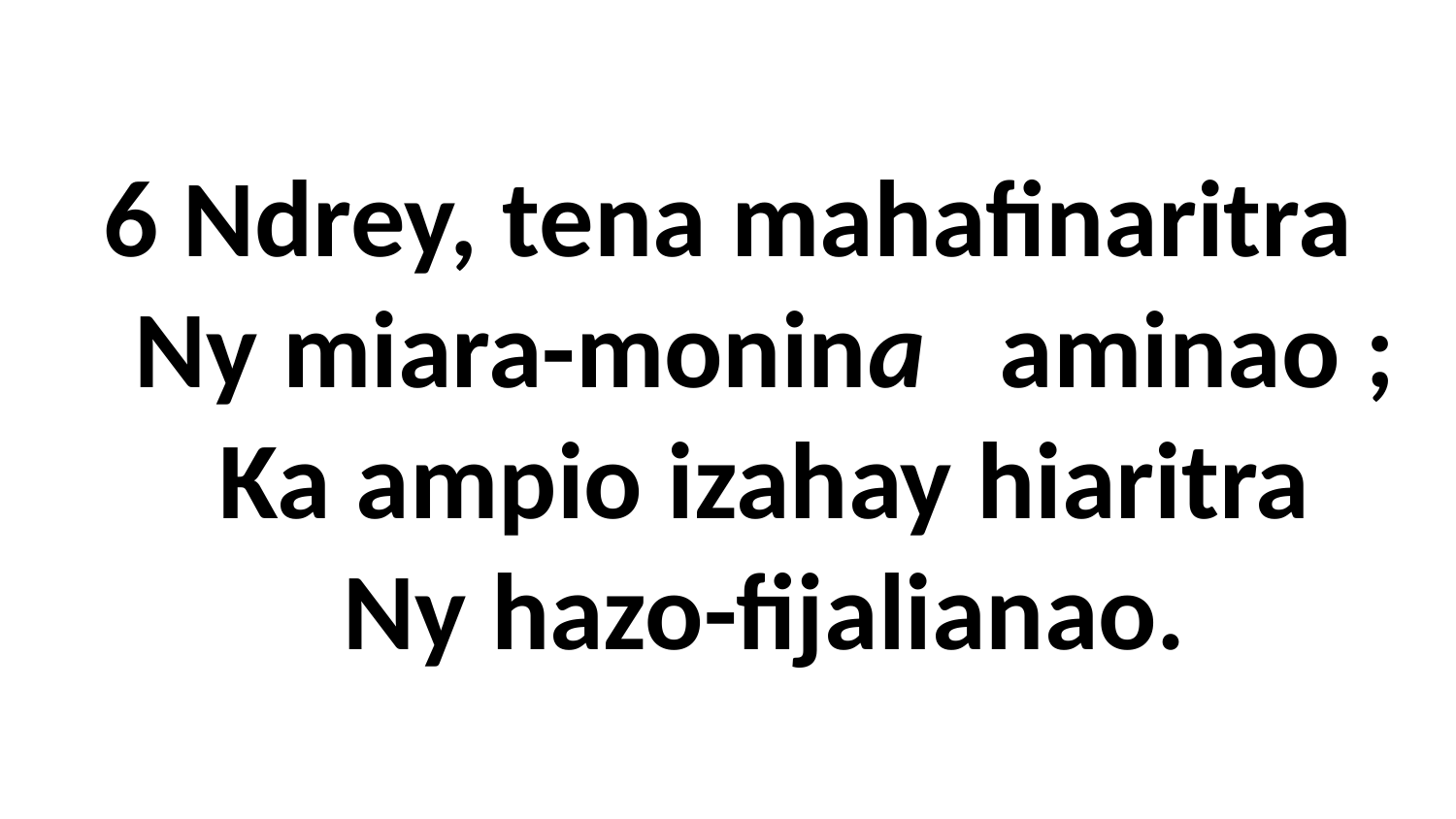

# 6 Ndrey, tena mahafinaritra Ny miara-monina   aminao ; Ka ampio izahay hiaritra Ny hazo-fijalianao.